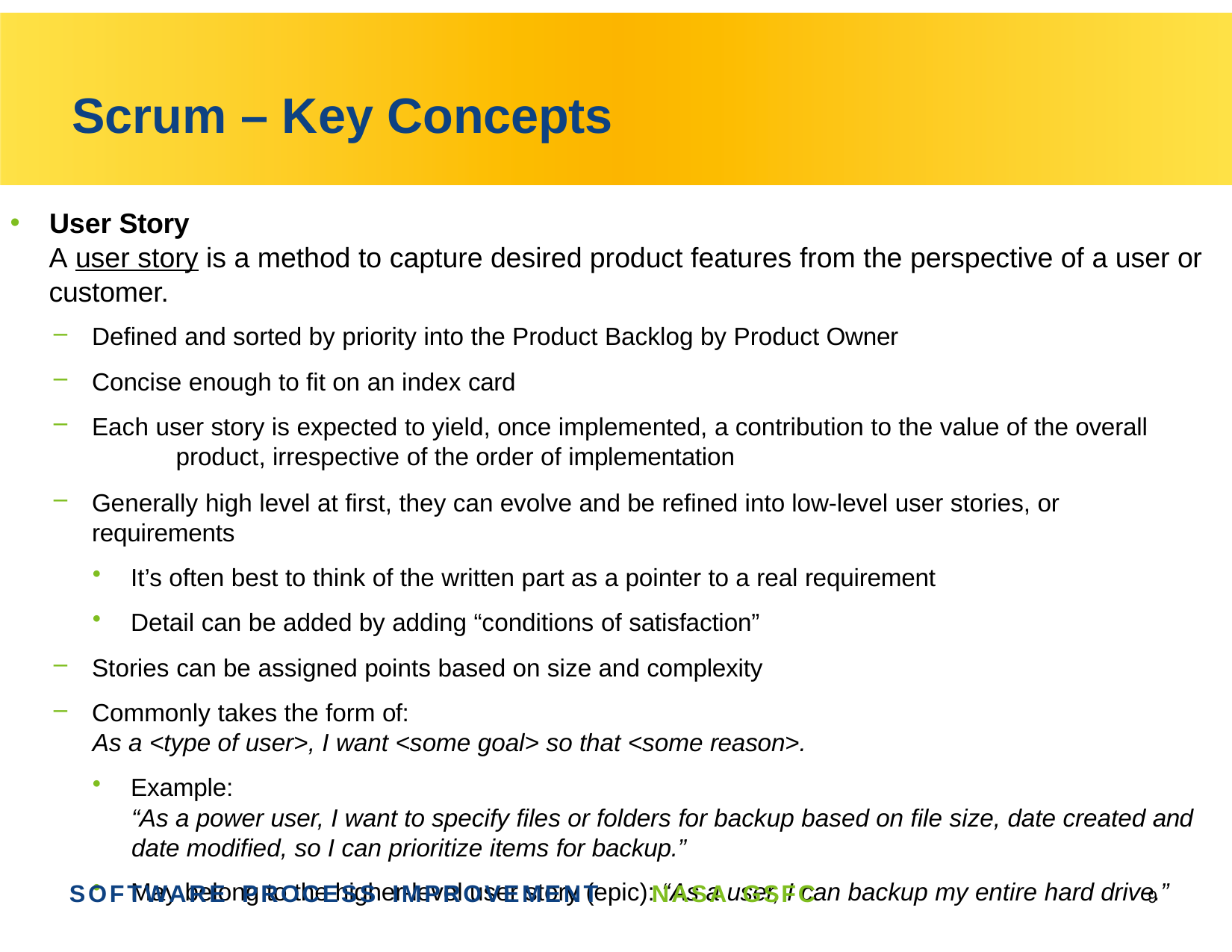

# Scrum – Key Concepts
User Story
A user story is a method to capture desired product features from the perspective of a user or customer.
Defined and sorted by priority into the Product Backlog by Product Owner
Concise enough to fit on an index card
Each user story is expected to yield, once implemented, a contribution to the value of the overall 	product, irrespective of the order of implementation
Generally high level at first, they can evolve and be refined into low-level user stories, or requirements
It’s often best to think of the written part as a pointer to a real requirement
Detail can be added by adding “conditions of satisfaction”
Stories can be assigned points based on size and complexity
Commonly takes the form of:
As a <type of user>, I want <some goal> so that <some reason>.
Example:
“As a power user, I want to specify files or folders for backup based on file size, date created and date modified, so I can prioritize items for backup.”
May belong to the higher-level user story (epic): “As a user, I can backup my entire hard drive.”
SOFTWARE PROCESS IMPROVEMENT
NASA GSFC
9